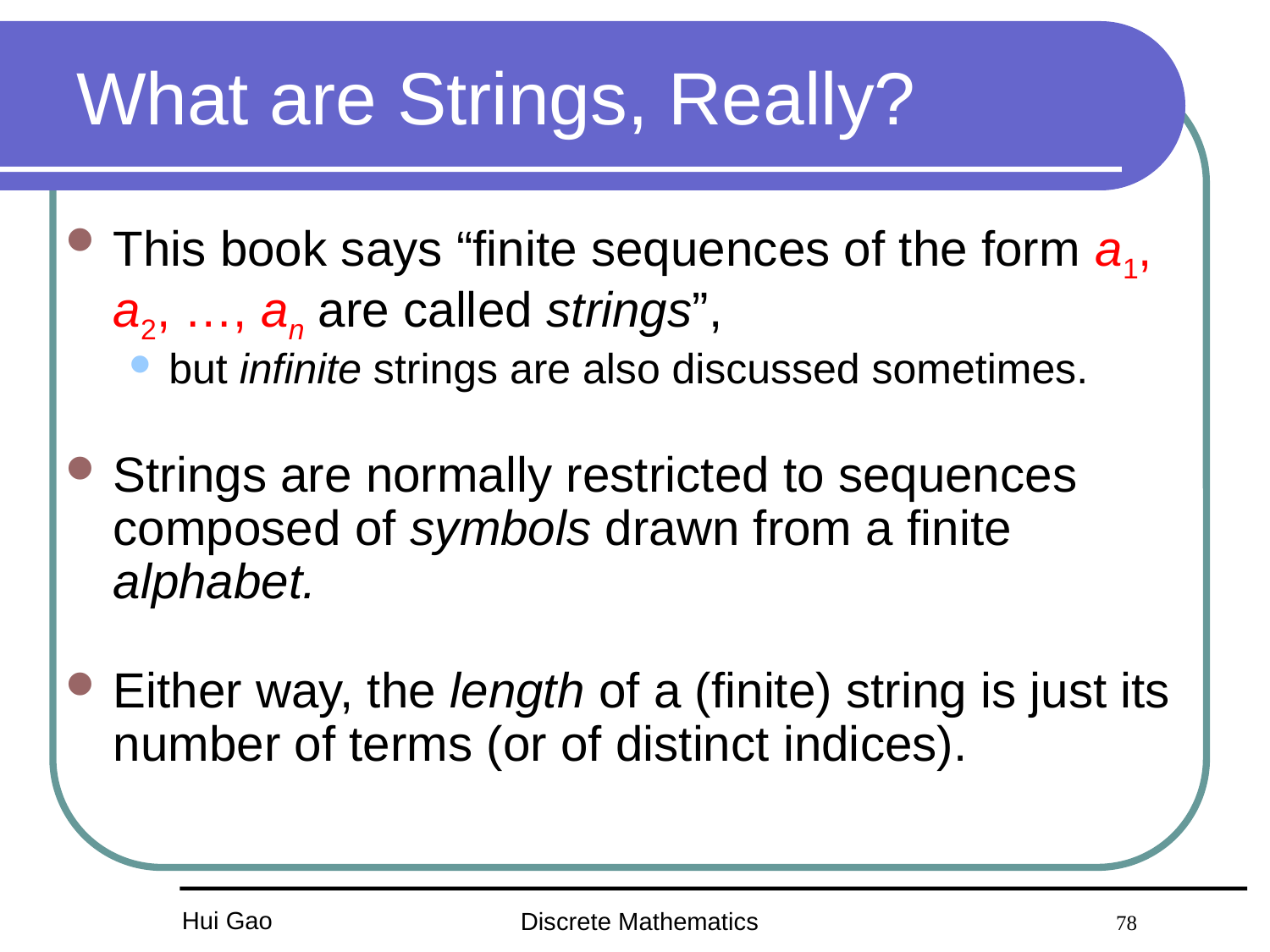

# What are Strings, Really?
This book says “finite sequences of the form a1, a2, …, an are called strings”,
but infinite strings are also discussed sometimes.

Strings are normally restricted to sequences composed of symbols drawn from a finite alphabet.

Either way, the length of a (finite) string is just its number of terms (or of distinct indices).